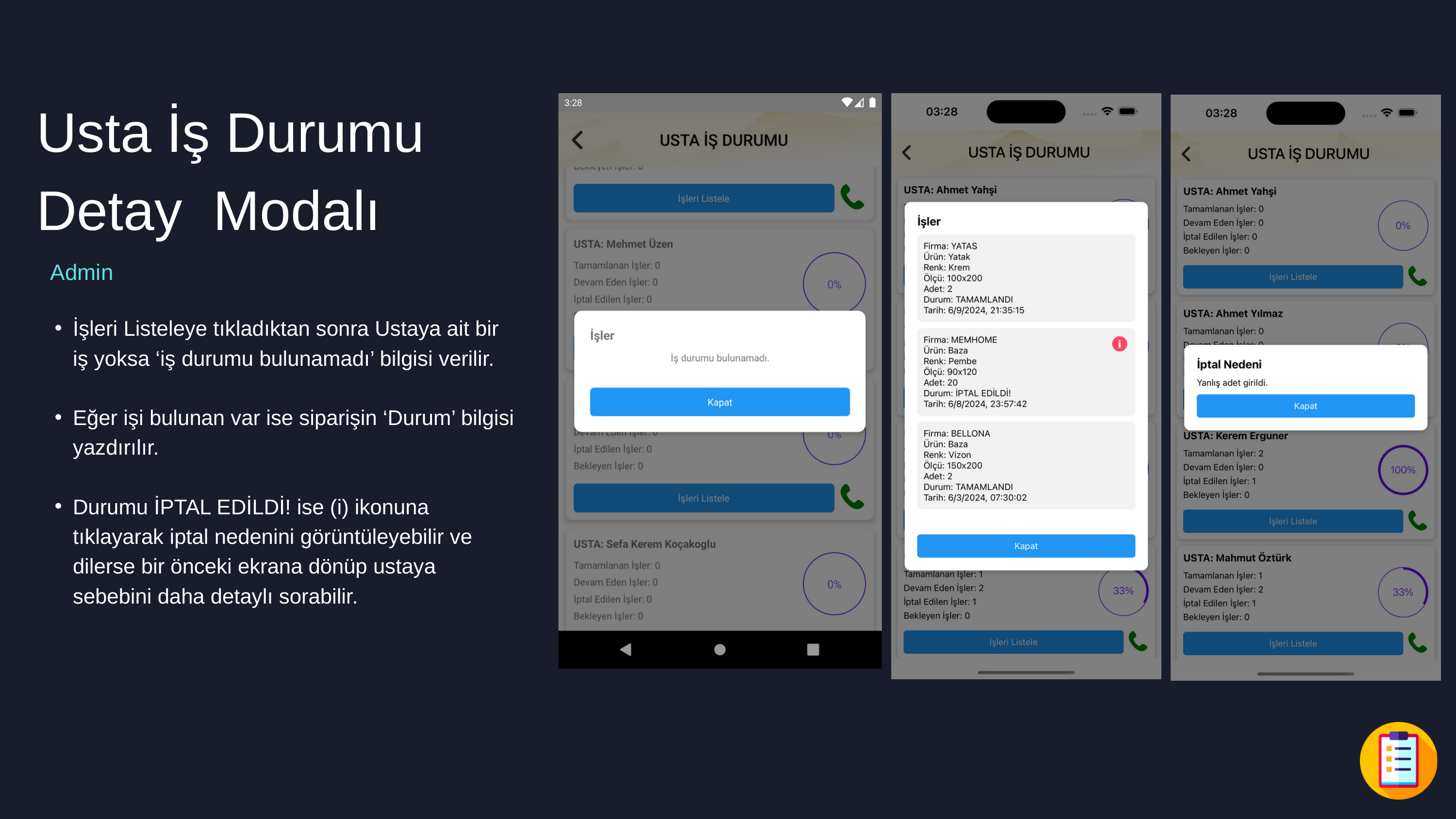

Usta İş Durumu Detay  Modalı

Admin
İşleri Listeleye tıkladıktan sonra Ustaya ait bir iş yoksa ‘iş durumu bulunamadı’ bilgisi verilir.

Eğer işi bulunan var ise siparişin ‘Durum’ bilgisi yazdırılır.

Durumu İPTAL EDİLDİ! ise (i) ikonuna tıklayarak iptal nedenini görüntüleyebilir ve dilerse bir önceki ekrana dönüp ustaya sebebini daha detaylı sorabilir.